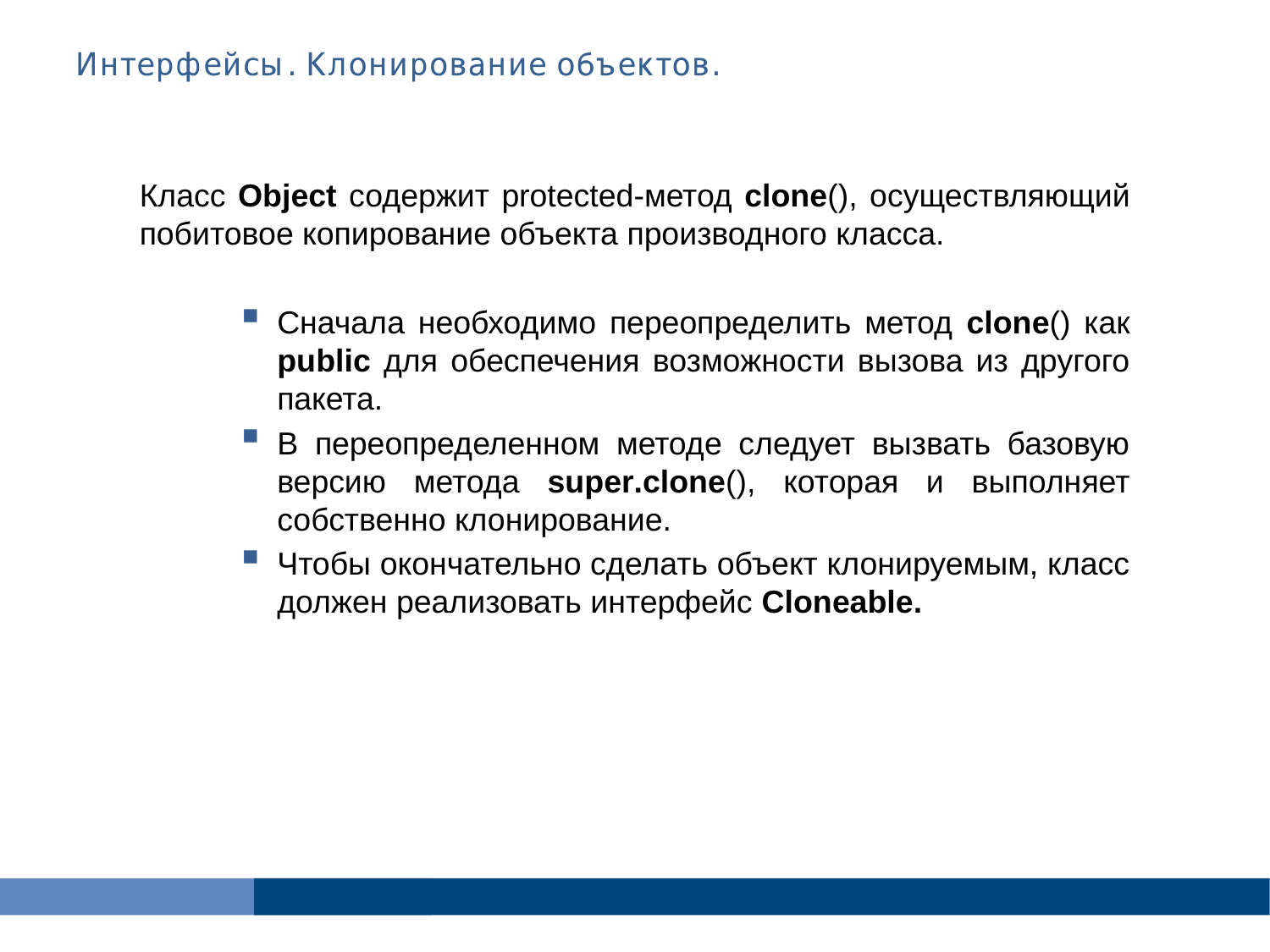

Интерфейсы. Клонирование объектов.
Класс Object содержит protected-метод clone(), осуществляющий побитовое копирование объекта производного класса.

Сначала необходимо переопределить метод clone() как public для обеспечения возможности вызова из другого пакета.
В переопределенном методе следует вызвать базовую версию метода super.clone(), которая и выполняет собственно клонирование.
Чтобы окончательно сделать объект клонируемым, класс должен реализовать интерфейс Cloneable.